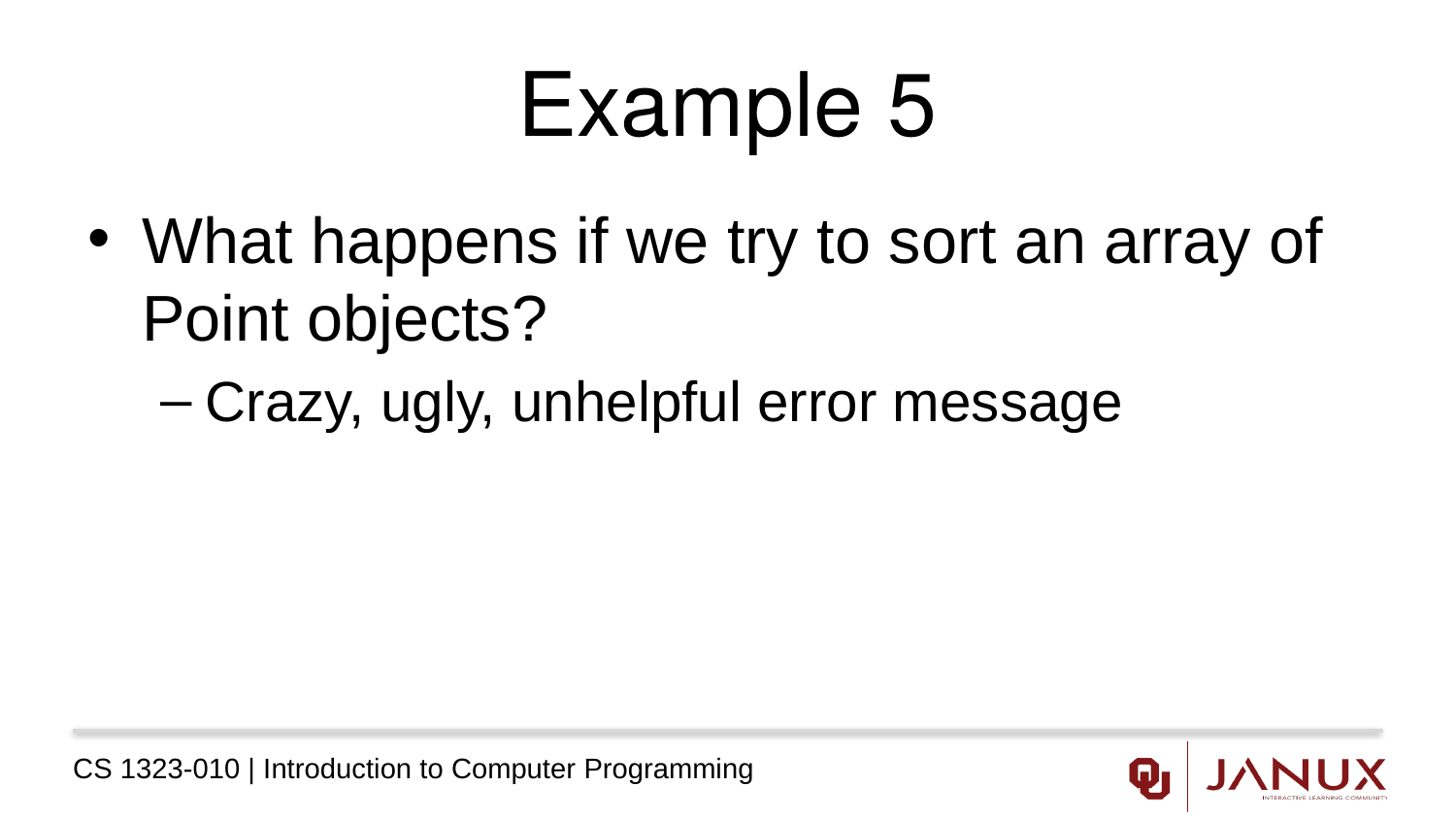

# Example 5
What happens if we try to sort an array of Point objects?
Crazy, ugly, unhelpful error message